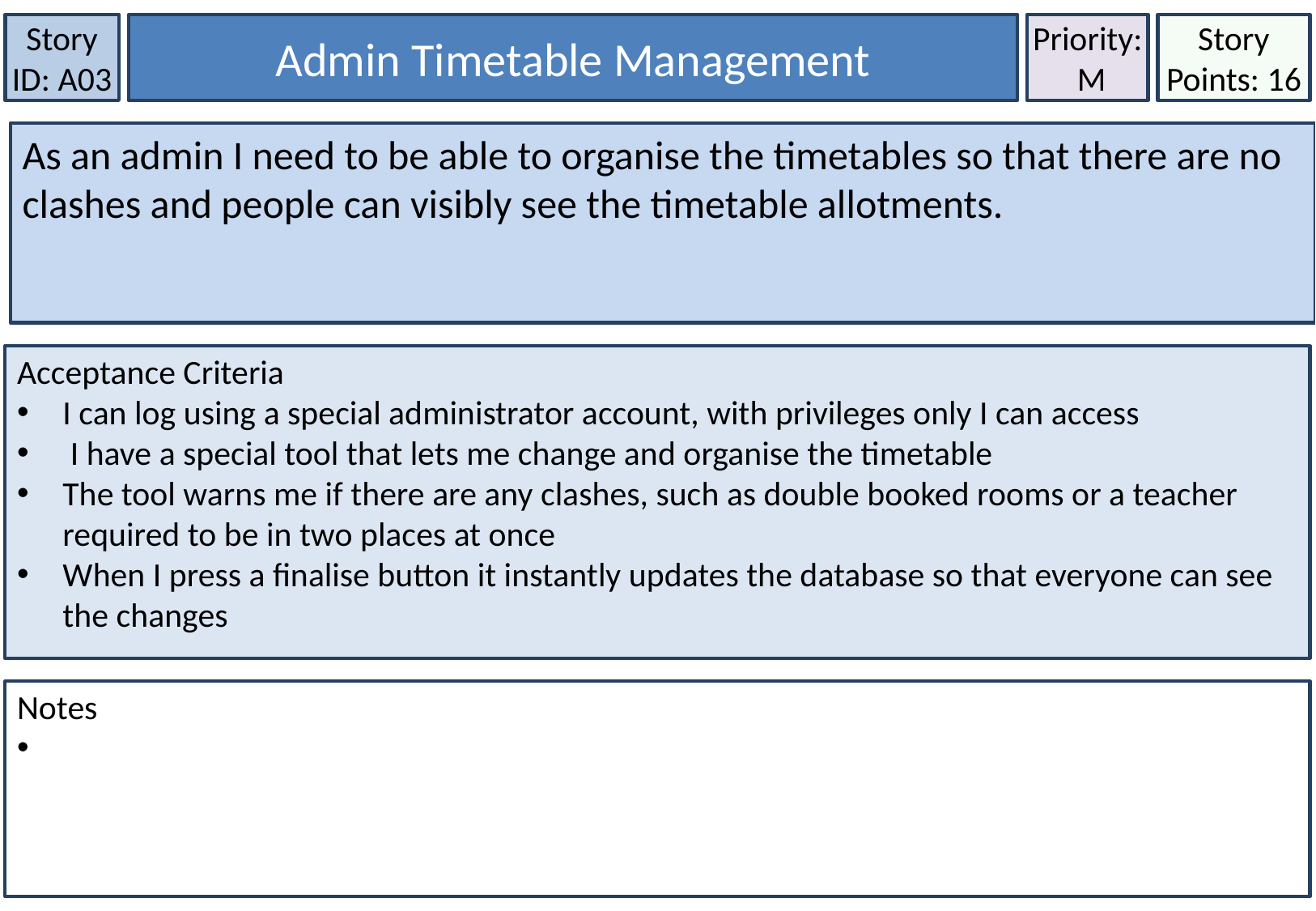

Story ID: A03
Admin Timetable Management
Priority:
 M
Story Points: 16
As an admin I need to be able to organise the timetables so that there are no clashes and people can visibly see the timetable allotments.
Acceptance Criteria
I can log using a special administrator account, with privileges only I can access
 I have a special tool that lets me change and organise the timetable
The tool warns me if there are any clashes, such as double booked rooms or a teacher required to be in two places at once
When I press a finalise button it instantly updates the database so that everyone can see the changes

Notes